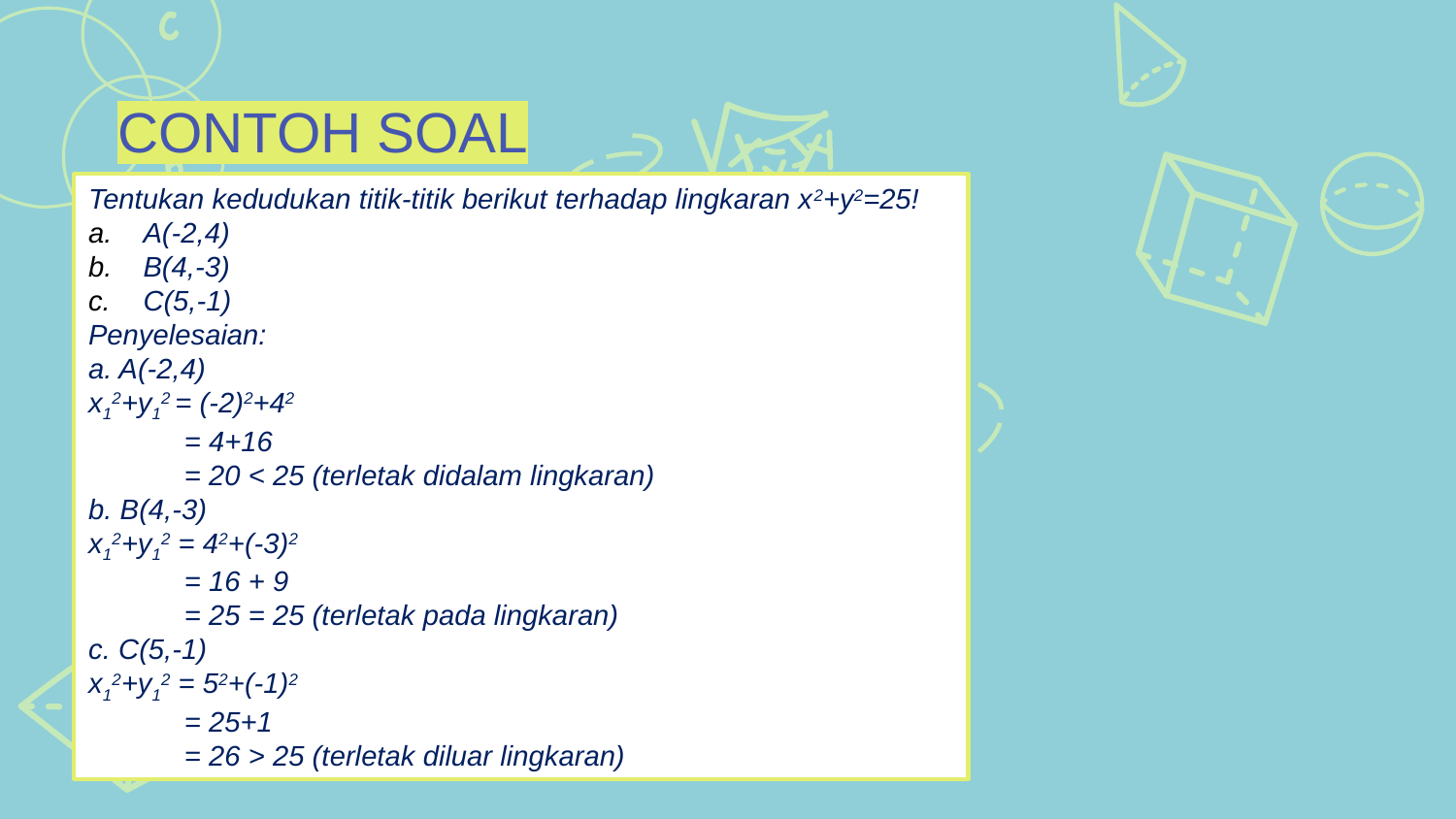

CONTOH SOAL

Tentukan kedudukan titik-titik berikut terhadap lingkaran x2+y2=25!
A(-2,4)
B(4,-3)
C(5,-1)
Penyelesaian:
a. A(-2,4)
x12+y12 = (-2)2+42
            = 4+16
            = 20 < 25 (terletak didalam lingkaran)
b. B(4,-3)
x12+y12 = 42+(-3)2
            = 16 + 9
            = 25 = 25 (terletak pada lingkaran)
c. C(5,-1)
x12+y12 = 52+(-1)2
            = 25+1
            = 26 > 25 (terletak diluar lingkaran)